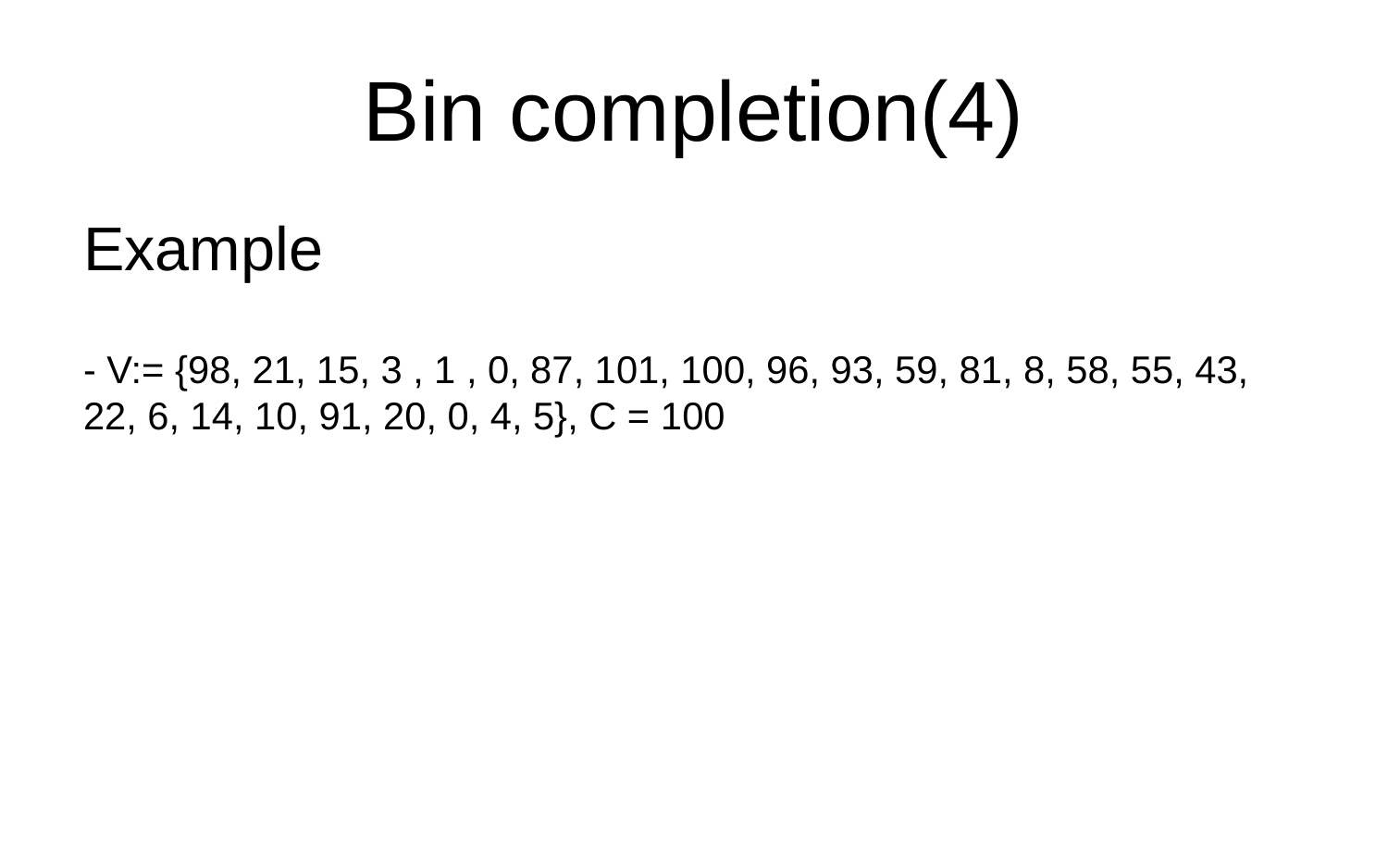

# Bin completion(4)
Example

- V:= {98, 21, 15, 3 , 1 , 0, 87, 101, 100, 96, 93, 59, 81, 8, 58, 55, 43, 22, 6, 14, 10, 91, 20, 0, 4, 5}, C = 100